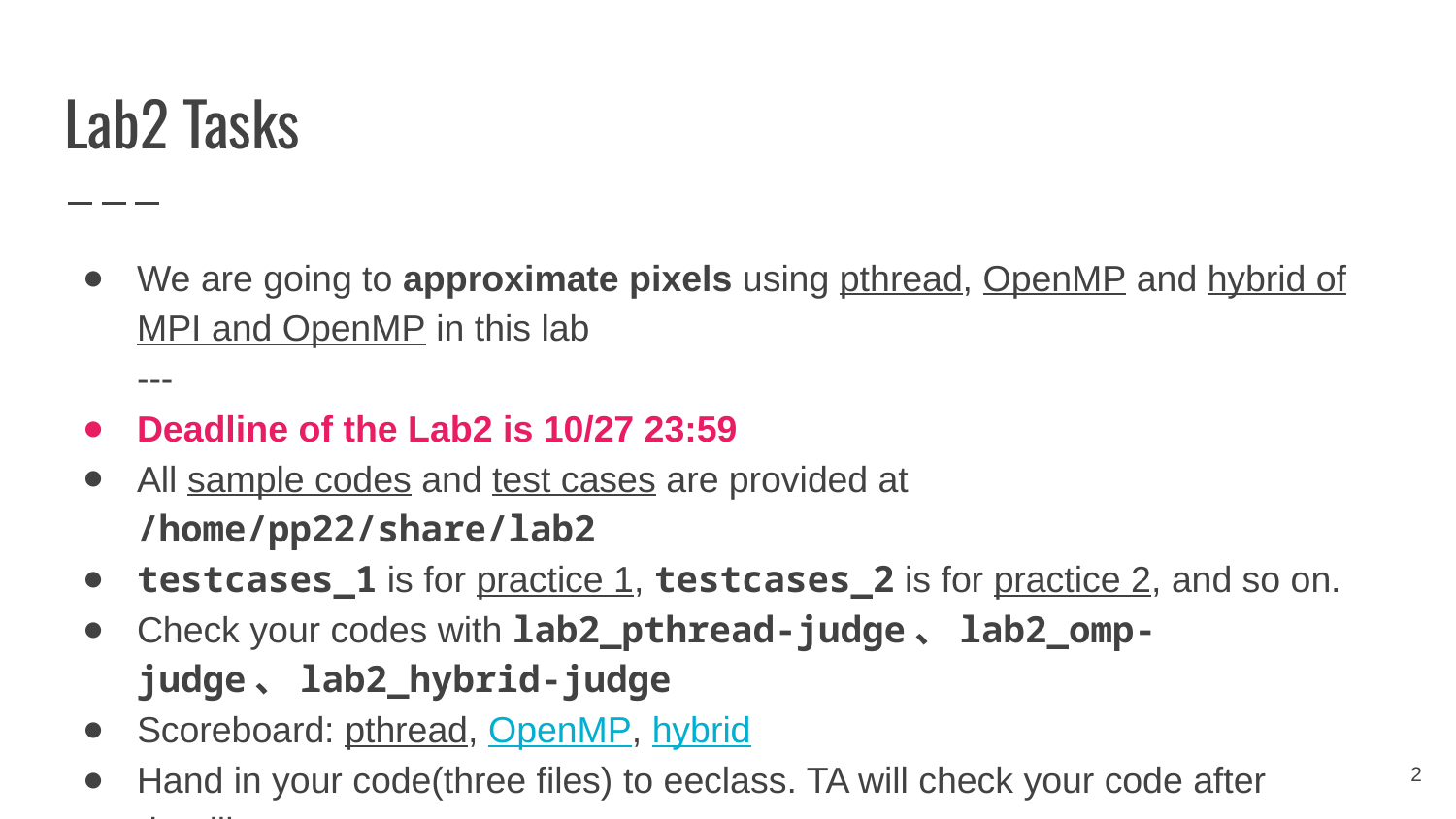

# Lab2 Tasks
We are going to approximate pixels using pthread, OpenMP and hybrid of MPI and OpenMP in this lab
---
Deadline of the Lab2 is 10/27 23:59
All sample codes and test cases are provided at /home/pp22/share/lab2
testcases_1 is for practice 1, testcases_2 is for practice 2, and so on.
Check your codes with lab2_pthread-judge、lab2_omp-judge、lab2_hybrid-judge
Scoreboard: pthread, OpenMP, hybrid
Hand in your code(three files) to eeclass. TA will check your code after deadline.
2